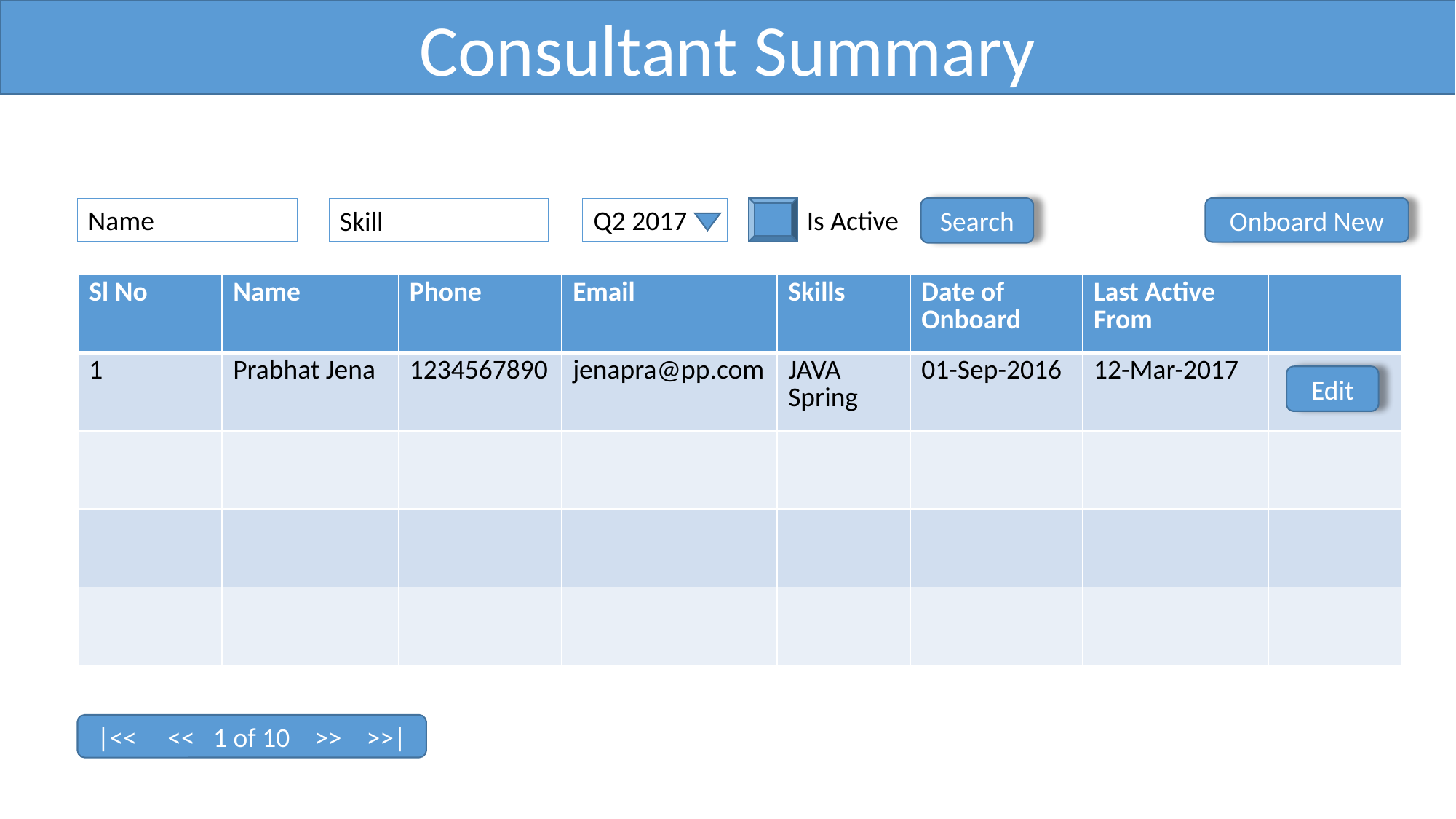

Consultant Summary
Onboard New
Name
Q2 2017

 Is Active
Search
Skill

| Sl No | Name | Phone | Email | Skills | Date of Onboard | Last Active From |  |
| --- | --- | --- | --- | --- | --- | --- | --- |
| 1 | Prabhat Jena | 1234567890 | jenapra@pp.com | JAVA Spring | 01-Sep-2016 | 12-Mar-2017 |  |
|  |  |  |  |  |  |  |  |
|  |  |  |  |  |  |  |  |
|  |  |  |  |  |  |  |  |
Edit
|<<     <<   1 of 10    >>    >>|